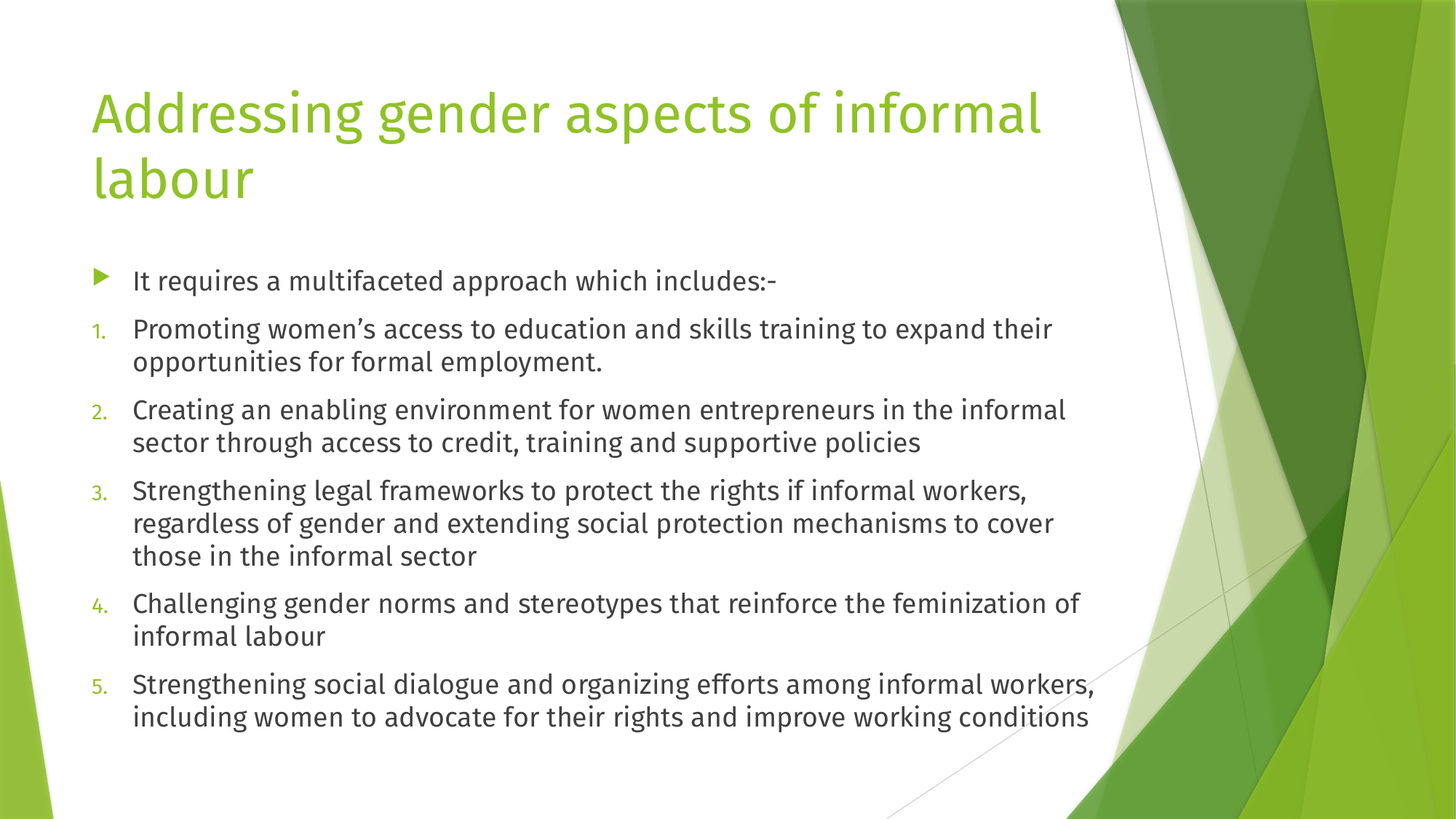

# Addressing gender aspects of informal labour
It requires a multifaceted approach which includes:-
Promoting women’s access to education and skills training to expand their opportunities for formal employment.
Creating an enabling environment for women entrepreneurs in the informal sector through access to credit, training and supportive policies
Strengthening legal frameworks to protect the rights if informal workers, regardless of gender and extending social protection mechanisms to cover those in the informal sector
Challenging gender norms and stereotypes that reinforce the feminization of informal labour
Strengthening social dialogue and organizing efforts among informal workers, including women to advocate for their rights and improve working conditions